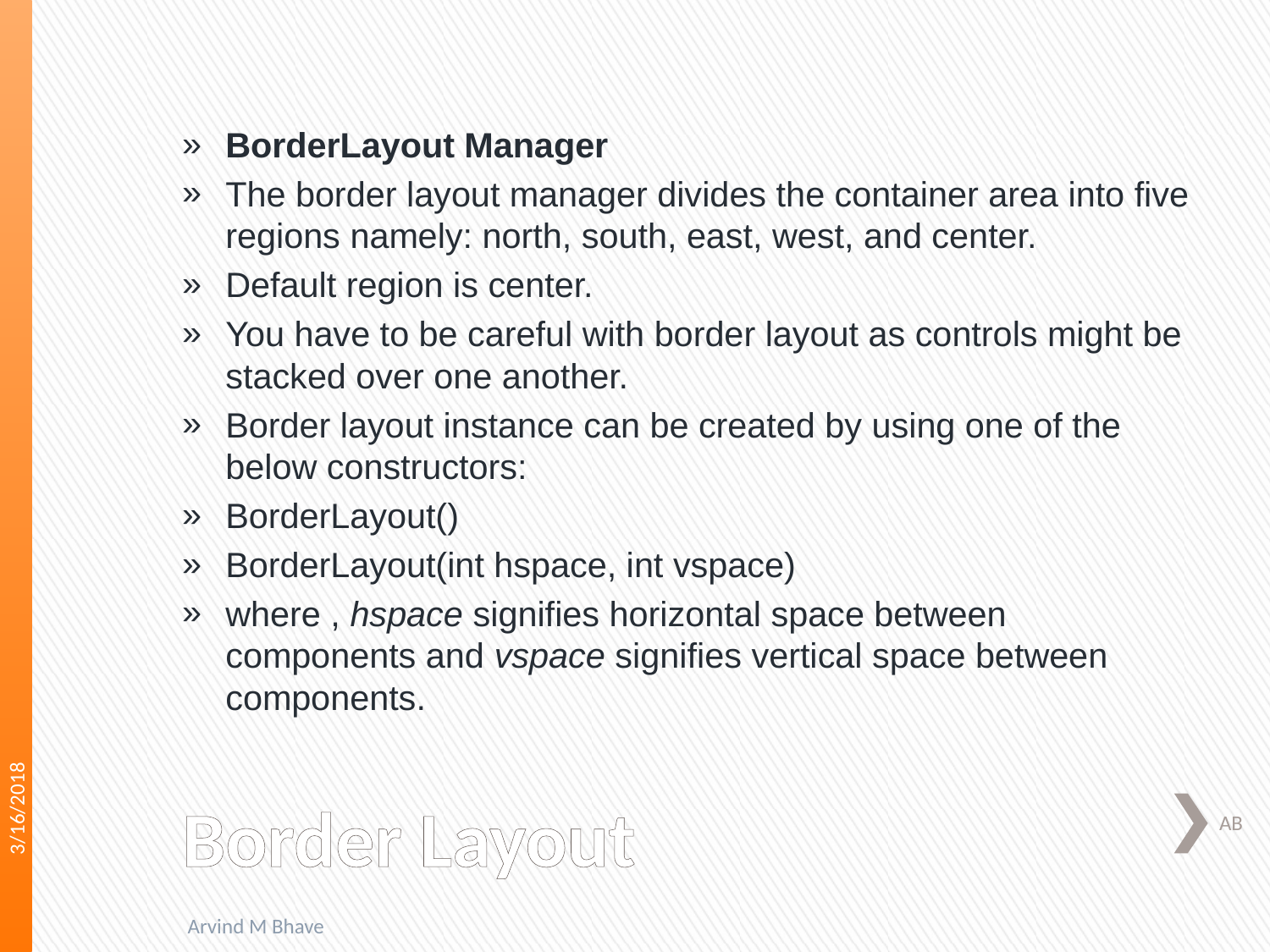

BorderLayout Manager
The border layout manager divides the container area into five regions namely: north, south, east, west, and center.
Default region is center.
You have to be careful with border layout as controls might be stacked over one another.
Border layout instance can be created by using one of the below constructors:
BorderLayout()
BorderLayout(int hspace, int vspace)
where , hspace signifies horizontal space between components and vspace signifies vertical space between components.

3/16/2018
# Border Layout
AB
Arvind M Bhave